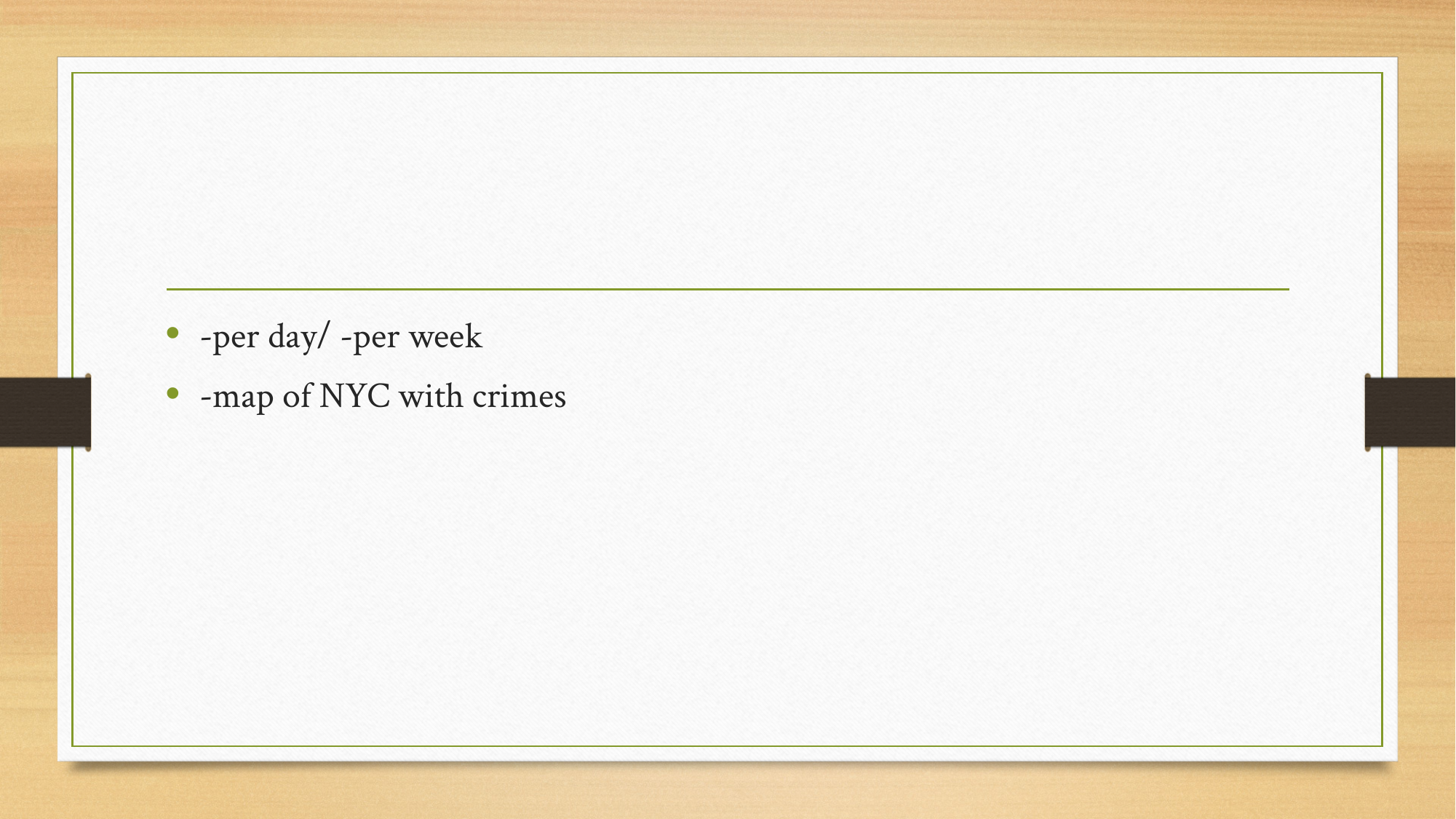

#
-per day/ -per week
-map of NYC with crimes